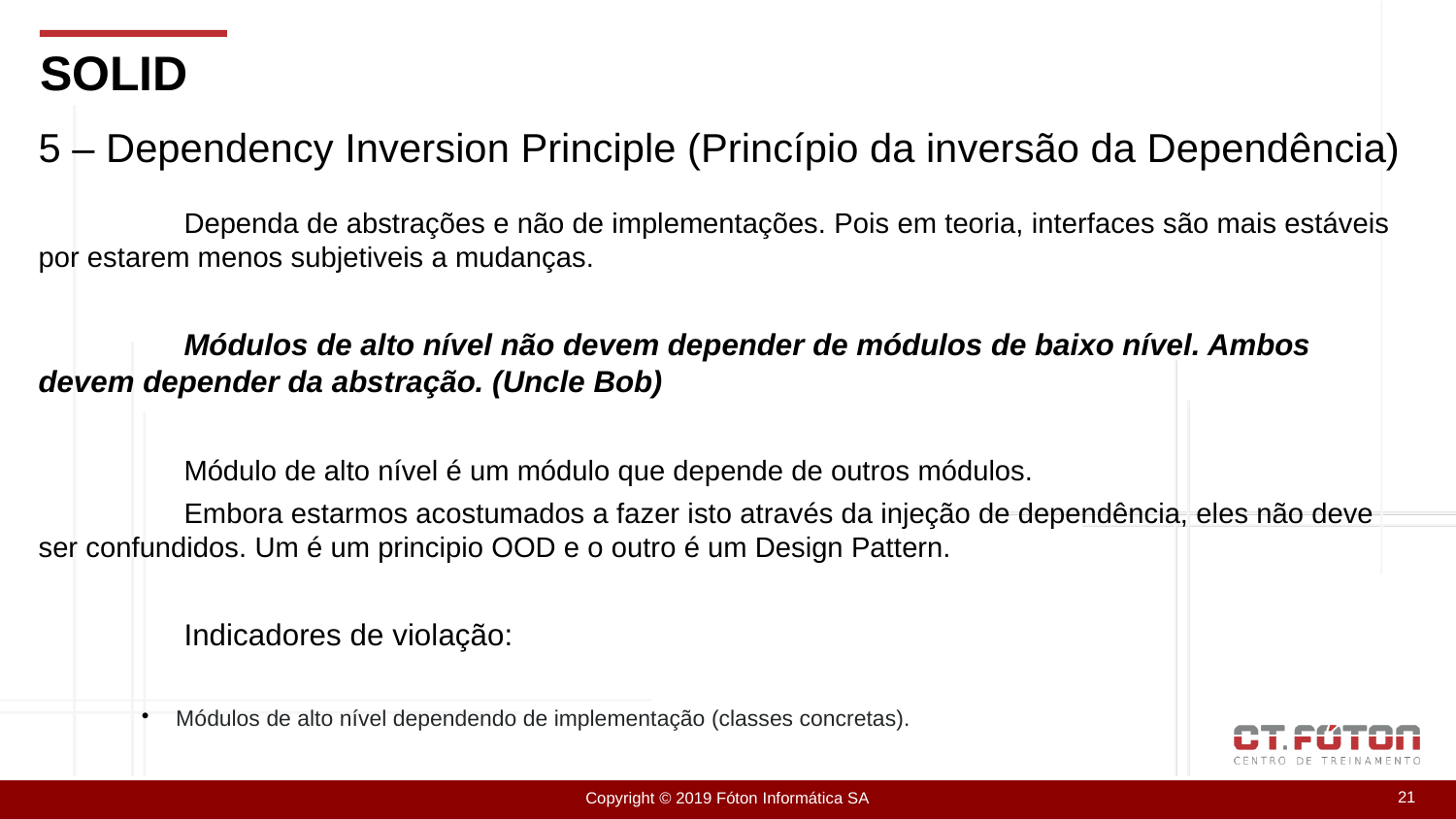

SOLID
5 – Dependency Inversion Principle (Princípio da inversão da Dependência)
	Dependa de abstrações e não de implementações. Pois em teoria, interfaces são mais estáveis por estarem menos subjetiveis a mudanças.

	Módulos de alto nível não devem depender de módulos de baixo nível. Ambos devem depender da abstração. (Uncle Bob)

	Módulo de alto nível é um módulo que depende de outros módulos.
	Embora estarmos acostumados a fazer isto através da injeção de dependência, eles não deve ser confundidos. Um é um principio OOD e o outro é um Design Pattern.

	Indicadores de violação:

Módulos de alto nível dependendo de implementação (classes concretas).

21
Copyright © 2019 Fóton Informática SA